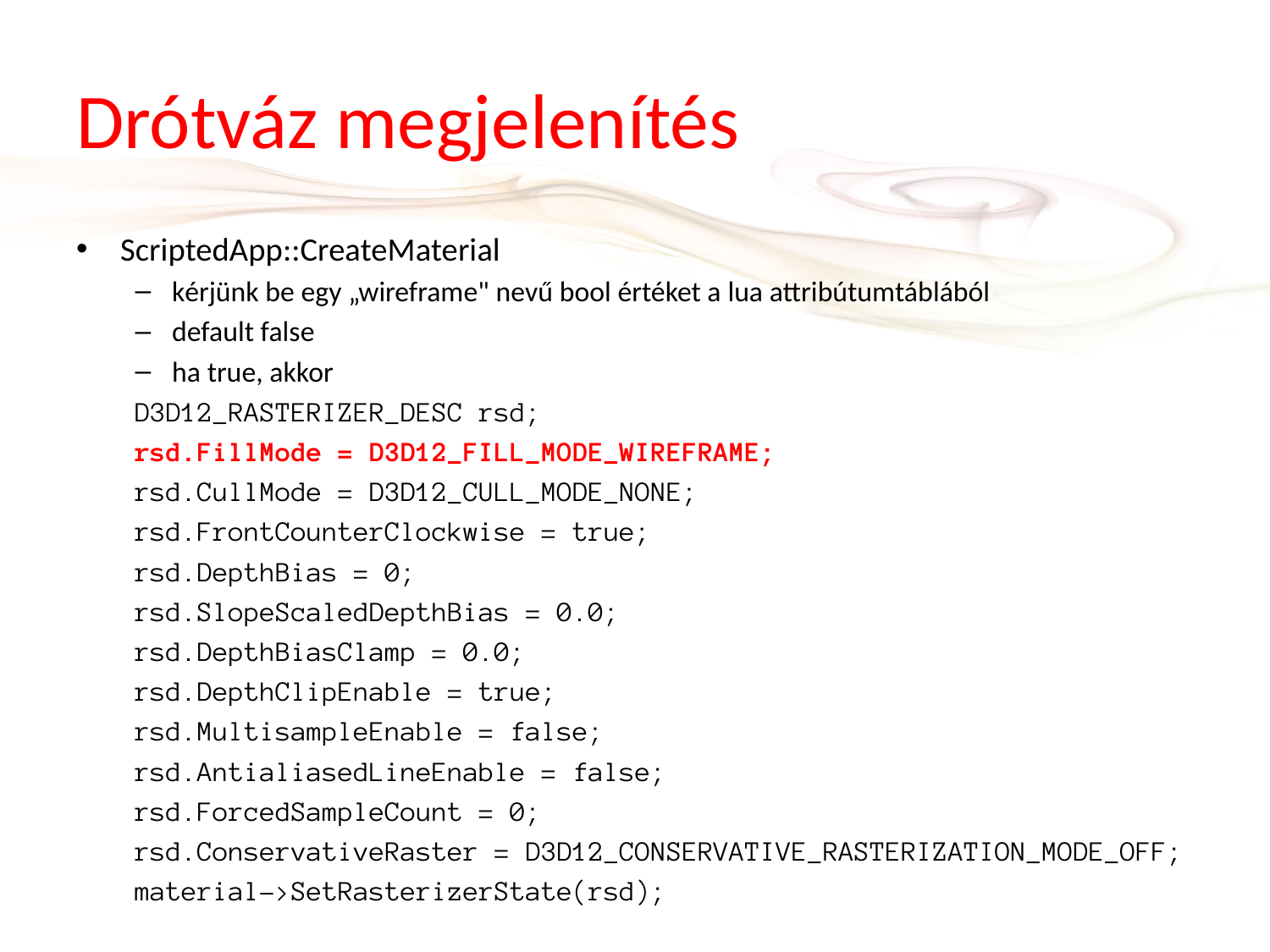

# Drótváz megjelenítés
ScriptedApp::CreateMaterial
kérjünk be egy „wireframe" nevű bool értéket a lua attribútumtáblából
default false
ha true, akkor
D3D12_RASTERIZER_DESC rsd;
rsd.FillMode = D3D12_FILL_MODE_WIREFRAME;
rsd.CullMode = D3D12_CULL_MODE_NONE;
rsd.FrontCounterClockwise = true;
rsd.DepthBias = 0;
rsd.SlopeScaledDepthBias = 0.0;
rsd.DepthBiasClamp = 0.0;
rsd.DepthClipEnable = true;
rsd.MultisampleEnable = false;
rsd.AntialiasedLineEnable = false;
rsd.ForcedSampleCount = 0;
rsd.ConservativeRaster = D3D12_CONSERVATIVE_RASTERIZATION_MODE_OFF;
material->SetRasterizerState(rsd);